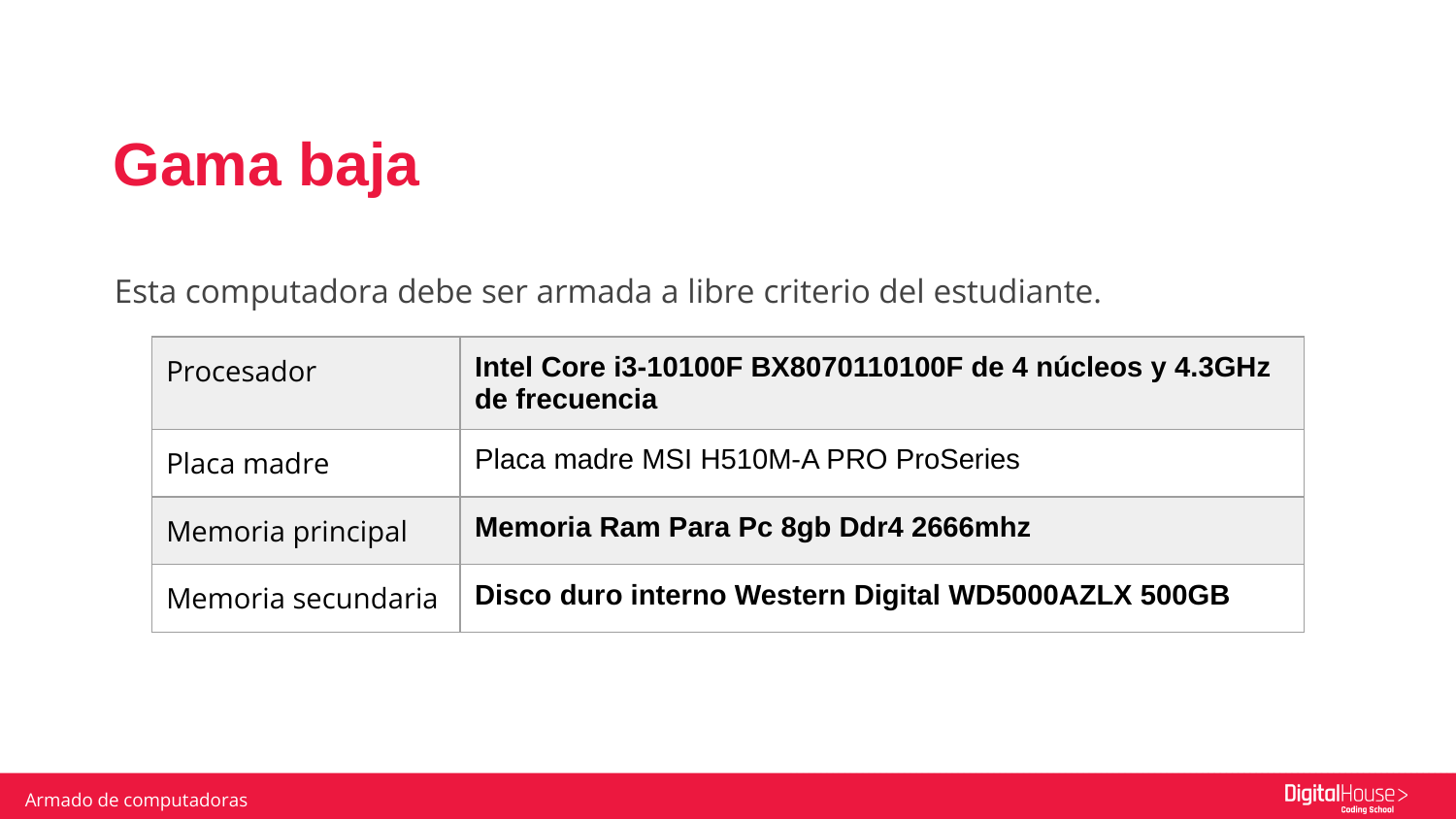

Gama baja
Esta computadora debe ser armada a libre criterio del estudiante.

| Procesador | Intel Core i3-10100F BX8070110100F de 4 núcleos y 4.3GHz de frecuencia |
| --- | --- |
| Placa madre | Placa madre MSI H510M-A PRO ProSeries |
| Memoria principal | Memoria Ram Para Pc 8gb Ddr4 2666mhz |
| Memoria secundaria | Disco duro interno Western Digital WD5000AZLX 500GB |